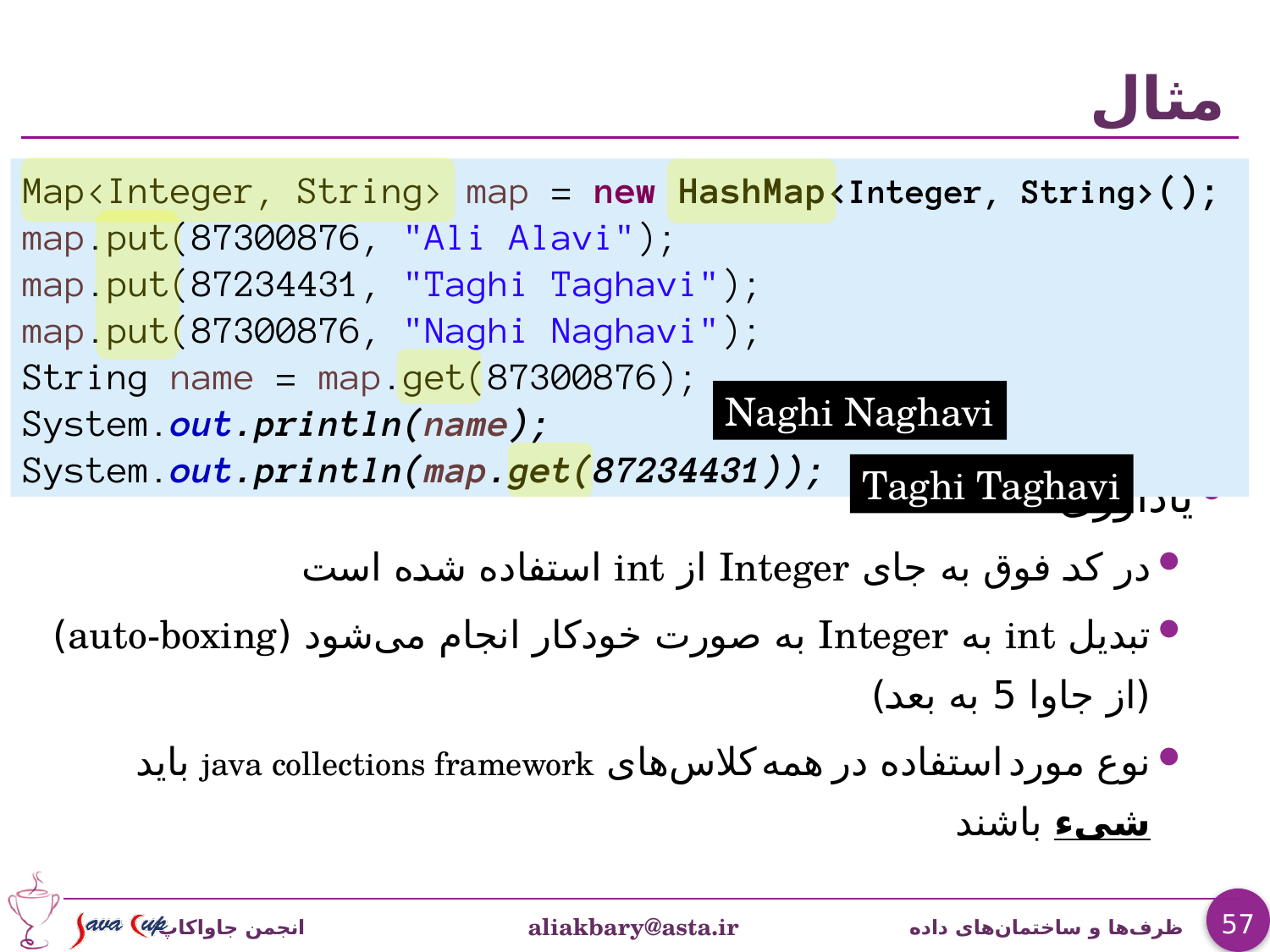

# مثال

Map<Integer, String> map = new HashMap<Integer, String>();
map.put(87300876, "Ali Alavi");
map.put(87234431, "Taghi Taghavi");
map.put(87300876, "Naghi Naghavi");
String name = map.get(87300876);
System.out.println(name);
System.out.println(map.get(87234431));

یادآوری:
در کد فوق به جای Integer از int استفاده شده است
تبدیل int به Integer به صورت خودکار انجام می‌شود (auto-boxing)
(از جاوا 5 به بعد)
نوع مورد استفاده در همه کلاس‌های java collections framework باید شیء باشند

Naghi Naghavi

Taghi Taghavi